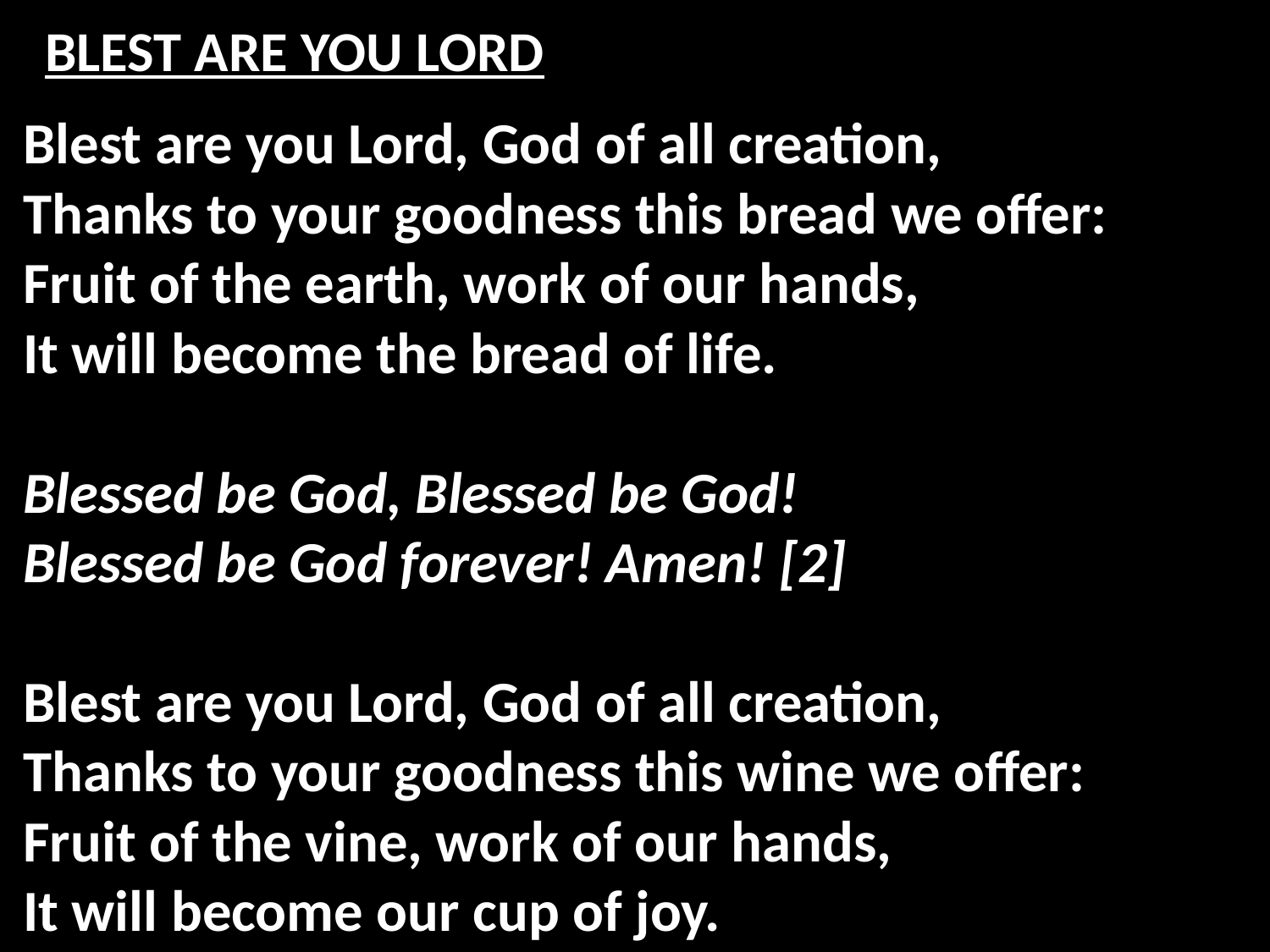

# BLEST ARE YOU LORD
Blest are you Lord, God of all creation,
Thanks to your goodness this bread we offer:
Fruit of the earth, work of our hands,
It will become the bread of life.

Blessed be God, Blessed be God!
Blessed be God forever! Amen! [2]

Blest are you Lord, God of all creation,
Thanks to your goodness this wine we offer:
Fruit of the vine, work of our hands,
It will become our cup of joy.